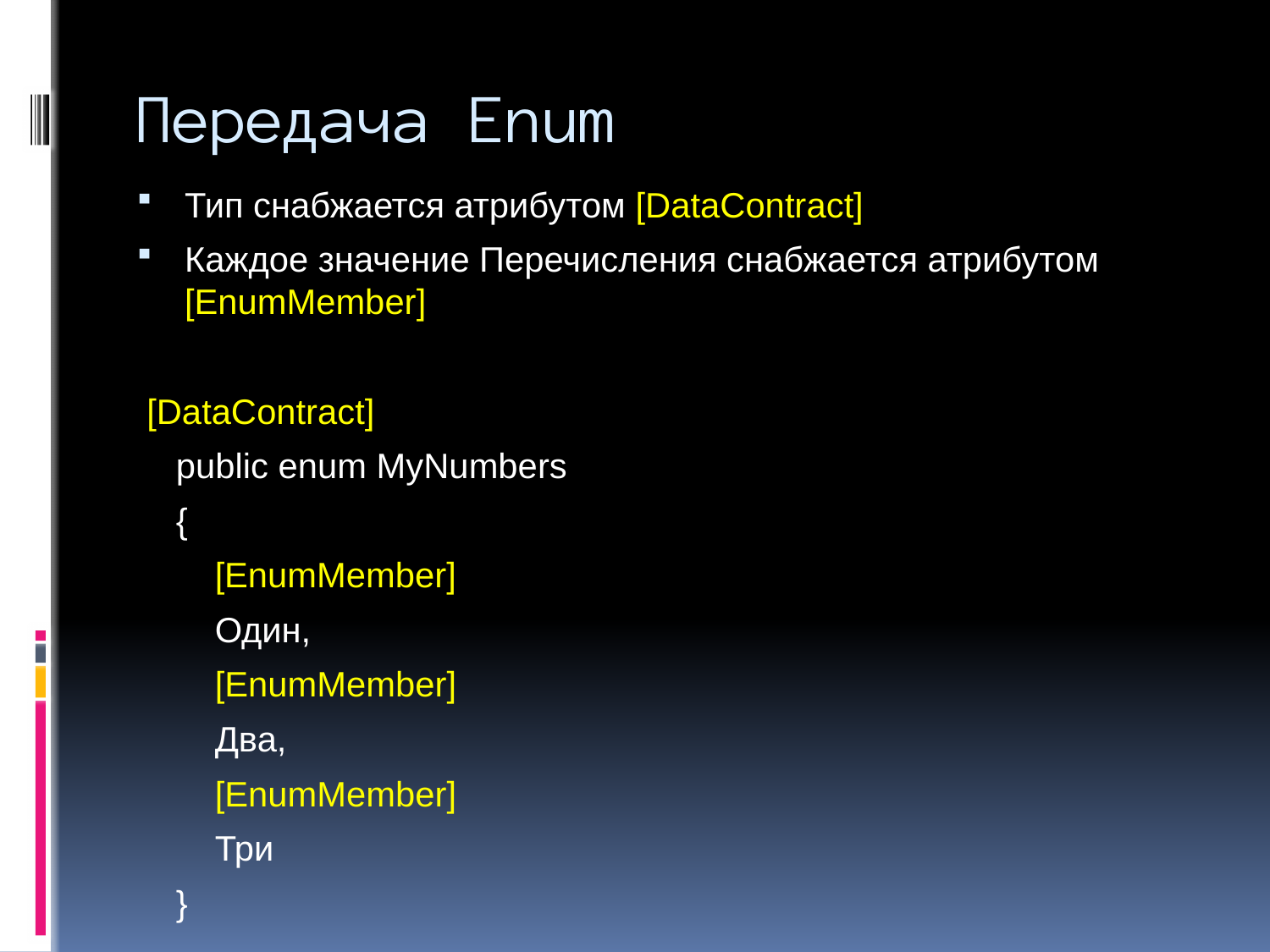

# Передача Enum
Тип снабжается атрибутом [DataContract]
Каждое значение Перечисления снабжается атрибутом [EnumMember]

 [DataContract]
    public enum MyNumbers
    {
        [EnumMember]
        Один,
        [EnumMember]
        Два,
        [EnumMember]
        Три
    }